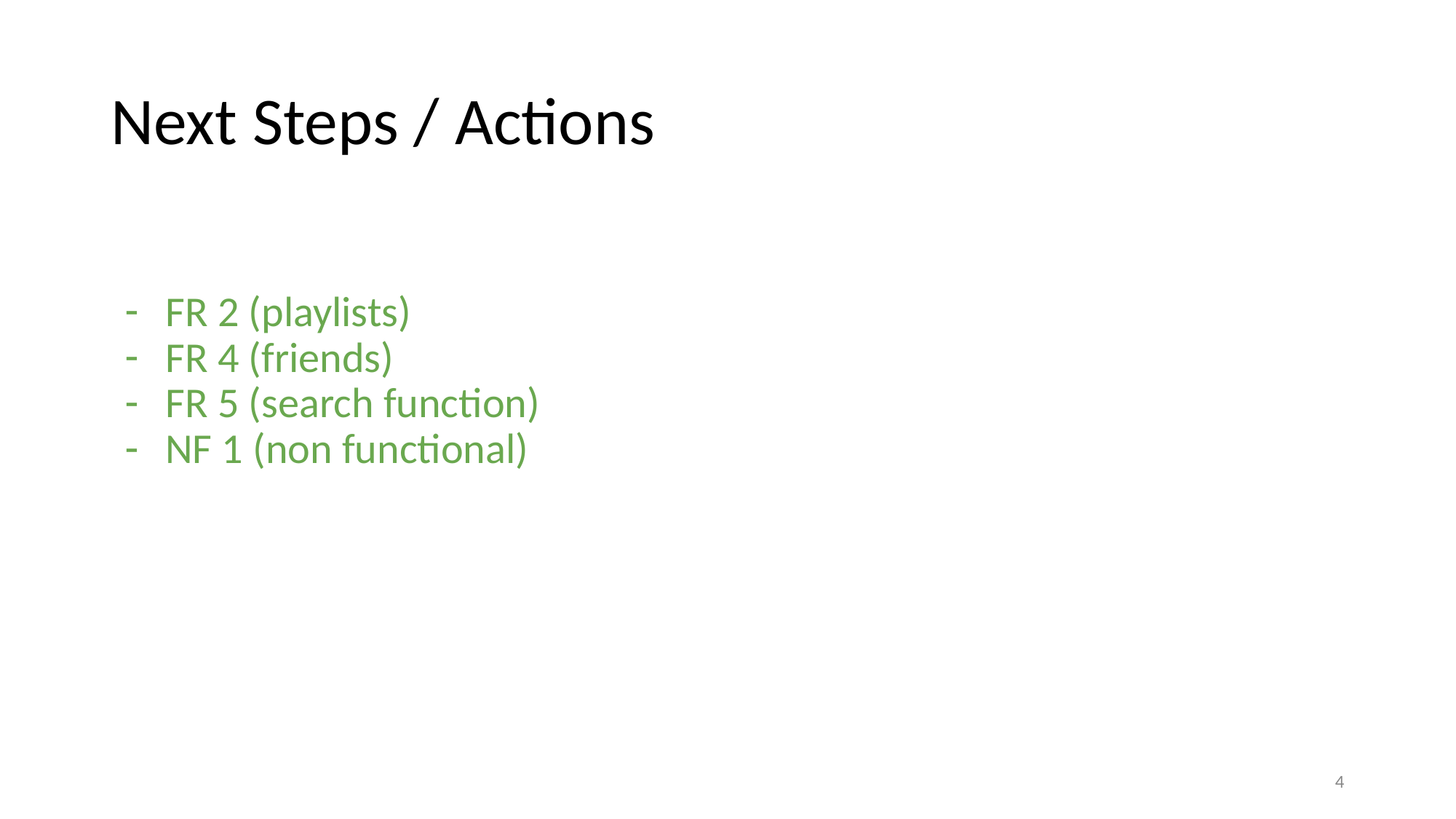

# Next Steps / Actions

FR 2 (playlists)
FR 4 (friends)
FR 5 (search function)
NF 1 (non functional)

4